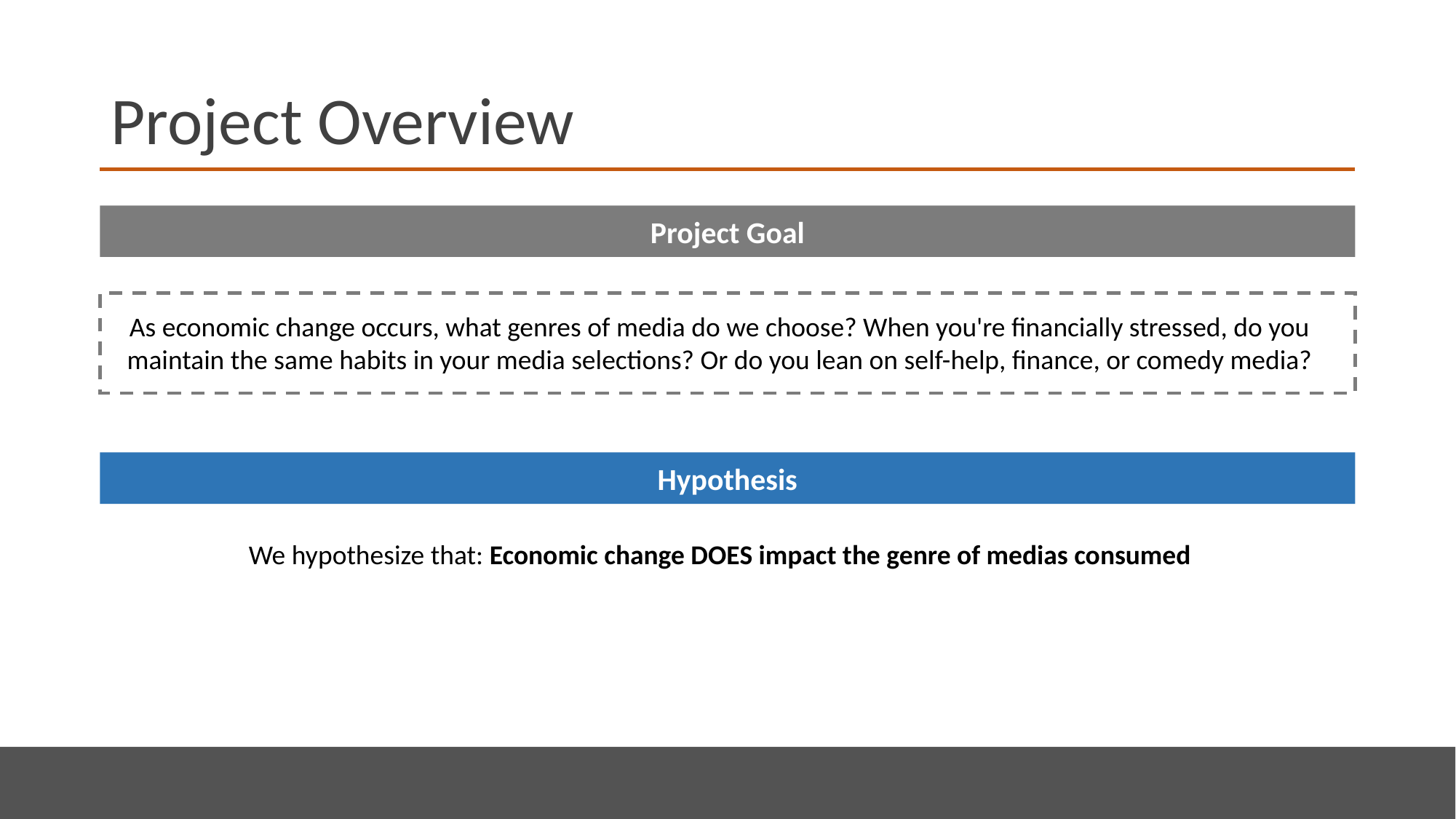

# Project Overview
Project Goal

As economic change occurs, what genres of media do we choose? When you're financially stressed, do you maintain the same habits in your media selections? Or do you lean on self-help, finance, or comedy media?
Hypothesis
We hypothesize that: Economic change DOES impact the genre of medias consumed